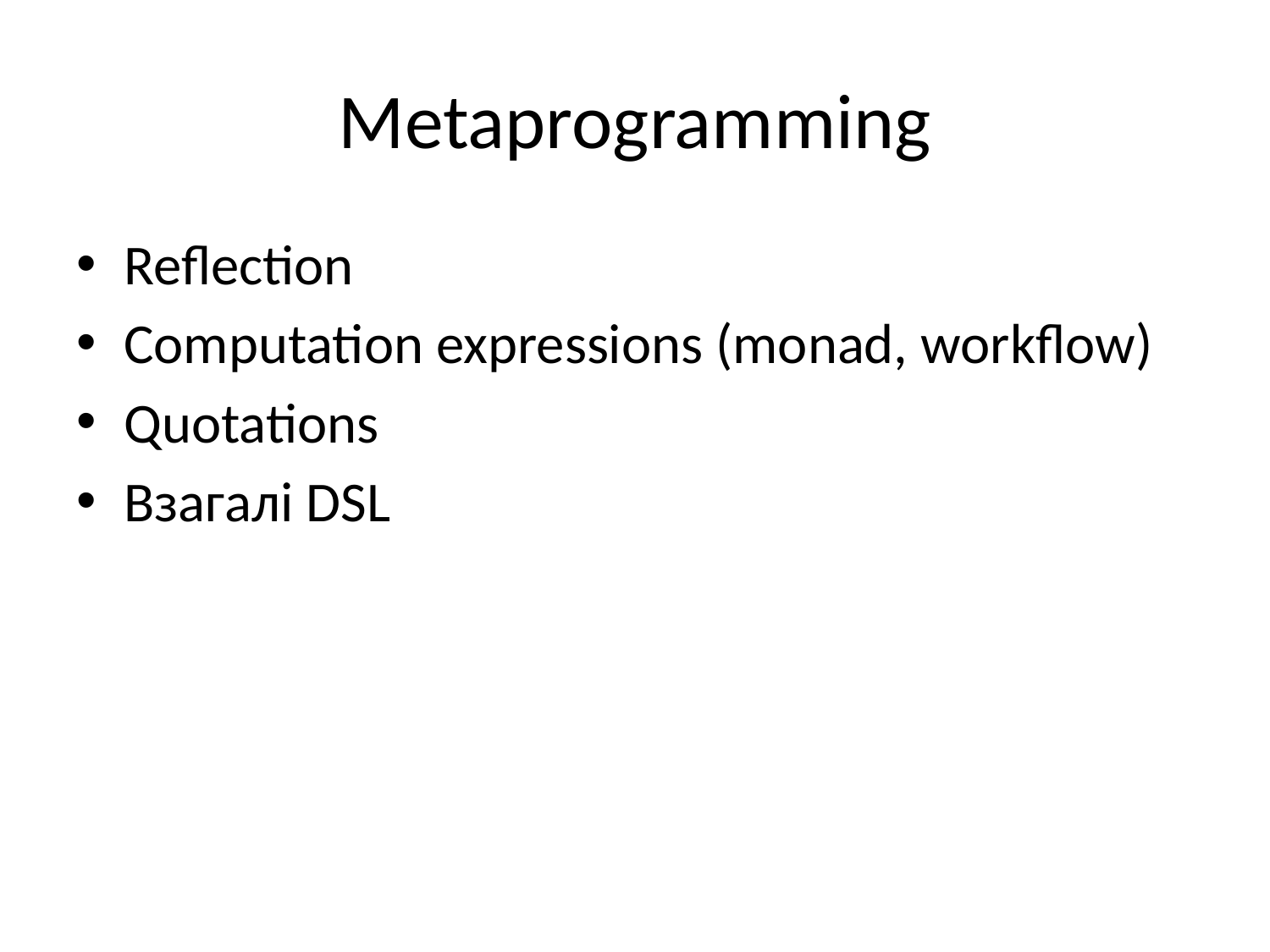

# Metaprogramming
Reflection
Computation expressions (monad, workflow)
Quotations
Взагалі DSL